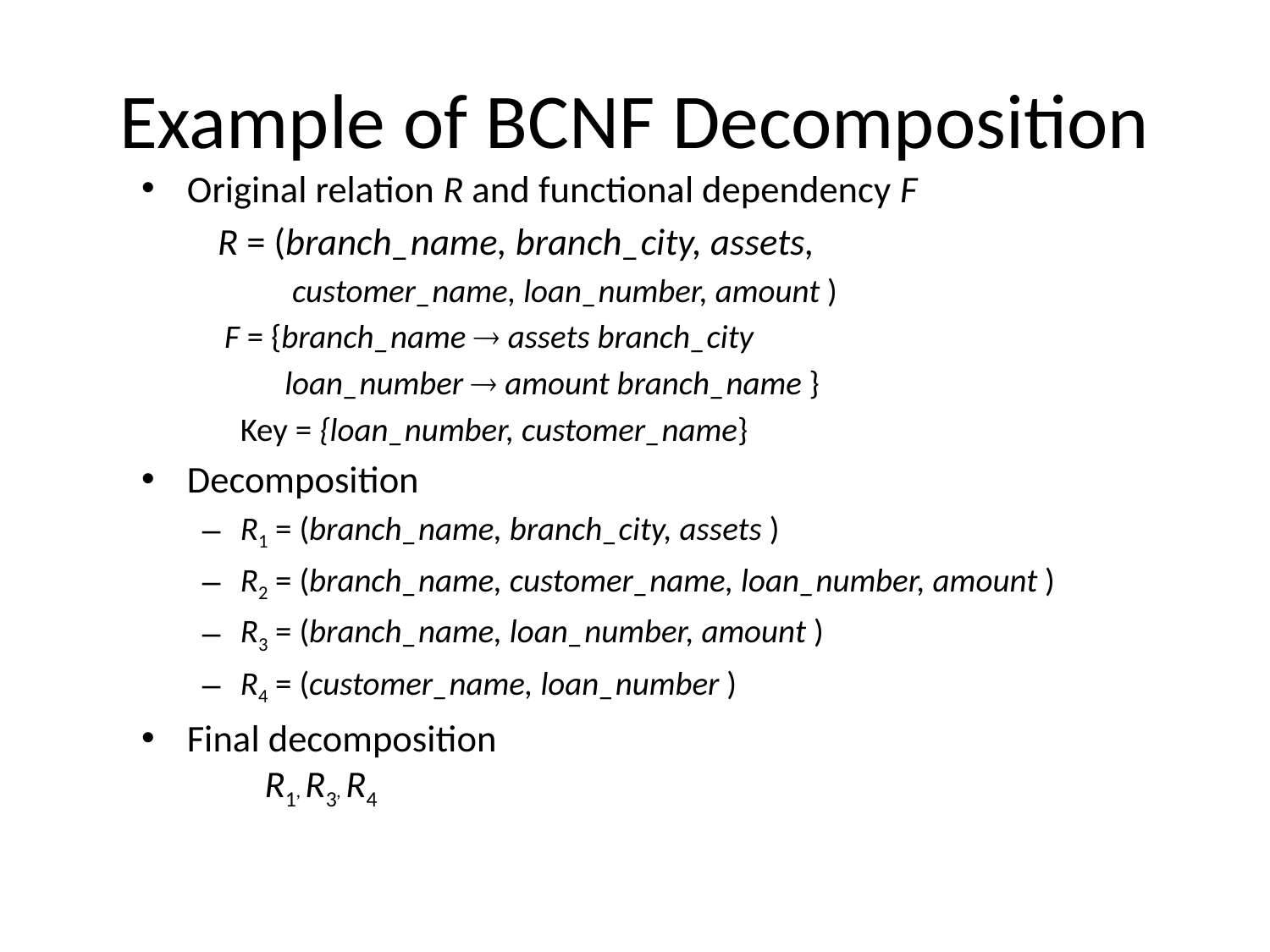

# Example of BCNF Decomposition
Original relation R and functional dependency F
         R = (branch_name, branch_city, assets,
		       customer_name, loan_number, amount )
   F = {branch_name → assets branch_city
	      loan_number → amount branch_name }
	Key = {loan_number, customer_name}
Decomposition
R1 = (branch_name, branch_city, assets )
R2 = (branch_name, customer_name, loan_number, amount )
R3 = (branch_name, loan_number, amount )
R4 = (customer_name, loan_number )
Final decomposition
		 R1, R3, R4